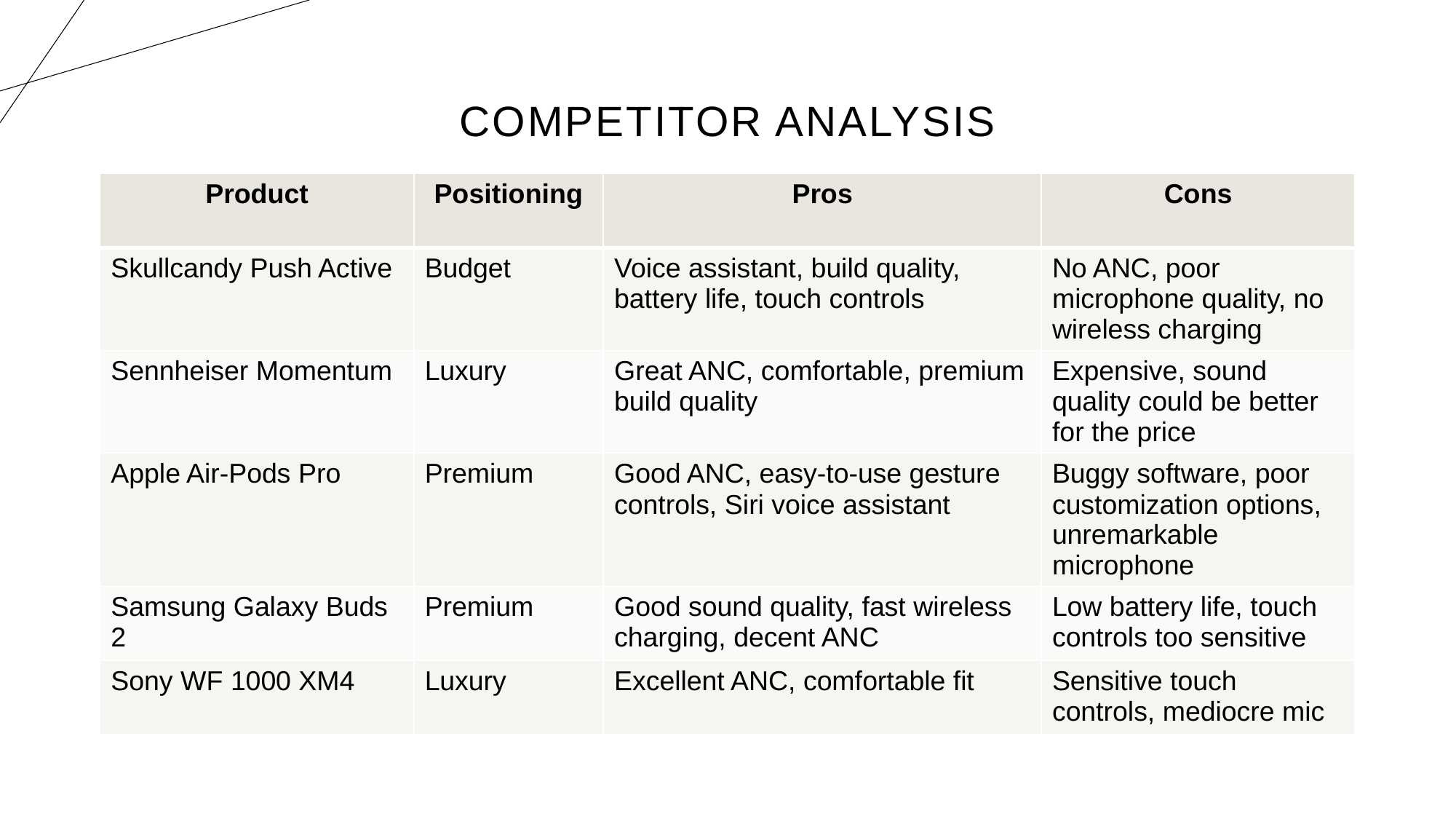

# competitor analysis
| Product | Positioning | Pros | Cons |
| --- | --- | --- | --- |
| Skullcandy Push Active | Budget | Voice assistant, build quality, battery life, touch controls | No ANC, poor microphone quality, no wireless charging |
| Sennheiser Momentum | Luxury | Great ANC, comfortable, premium build quality | Expensive, sound quality could be better for the price |
| Apple Air-Pods Pro | Premium | Good ANC, easy-to-use gesture controls, Siri voice assistant | Buggy software, poor customization options, unremarkable microphone |
| Samsung Galaxy Buds 2 | Premium | Good sound quality, fast wireless charging, decent ANC | Low battery life, touch controls too sensitive |
| Sony WF 1000 XM4 | Luxury | Excellent ANC, comfortable fit | Sensitive touch controls, mediocre mic |